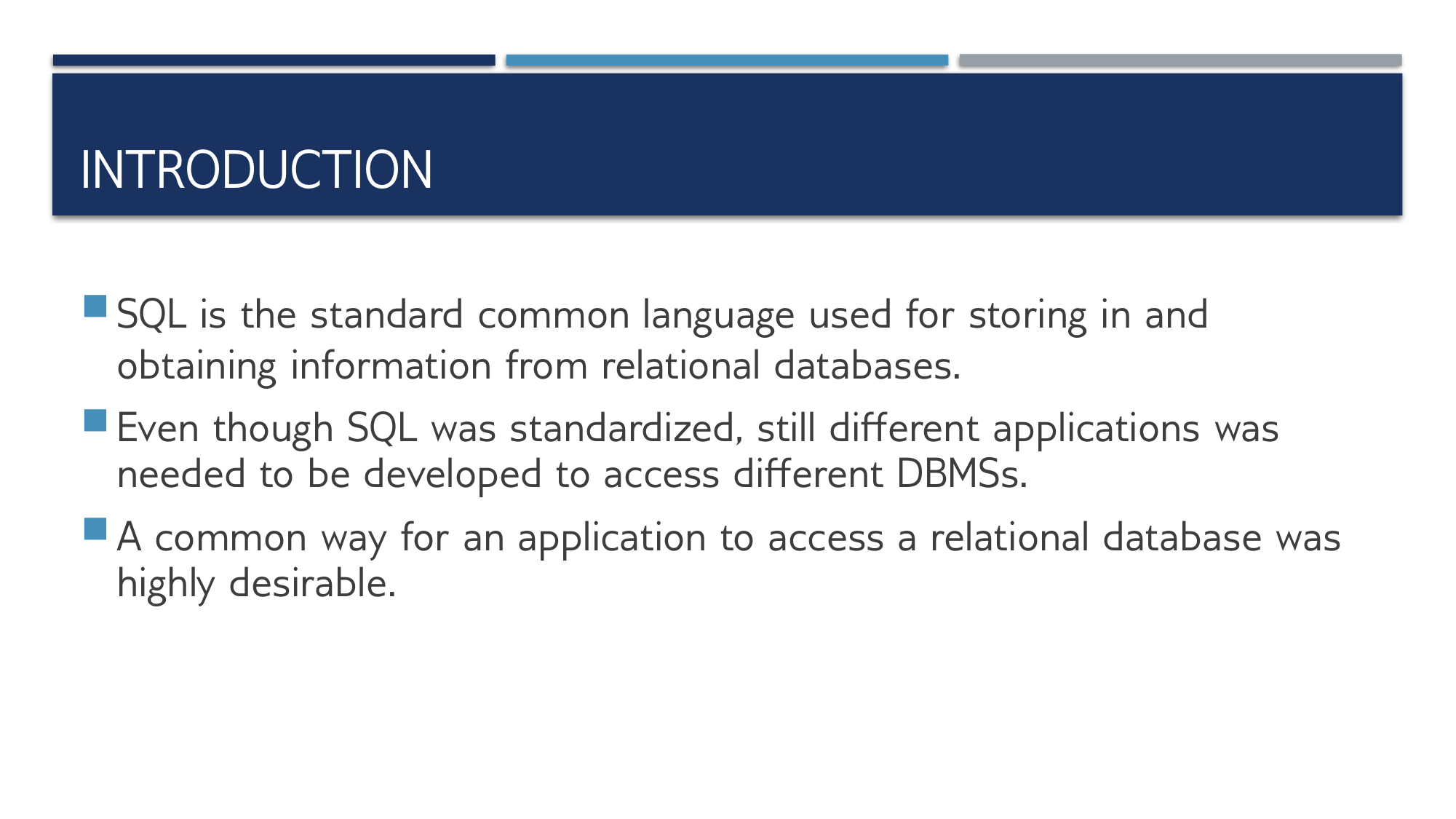

# introduction
SQL is the standard common language used for storing in and obtaining information from relational databases.
Even though SQL was standardized, still different applications was needed to be developed to access different DBMSs.
A common way for an application to access a relational database was highly desirable.